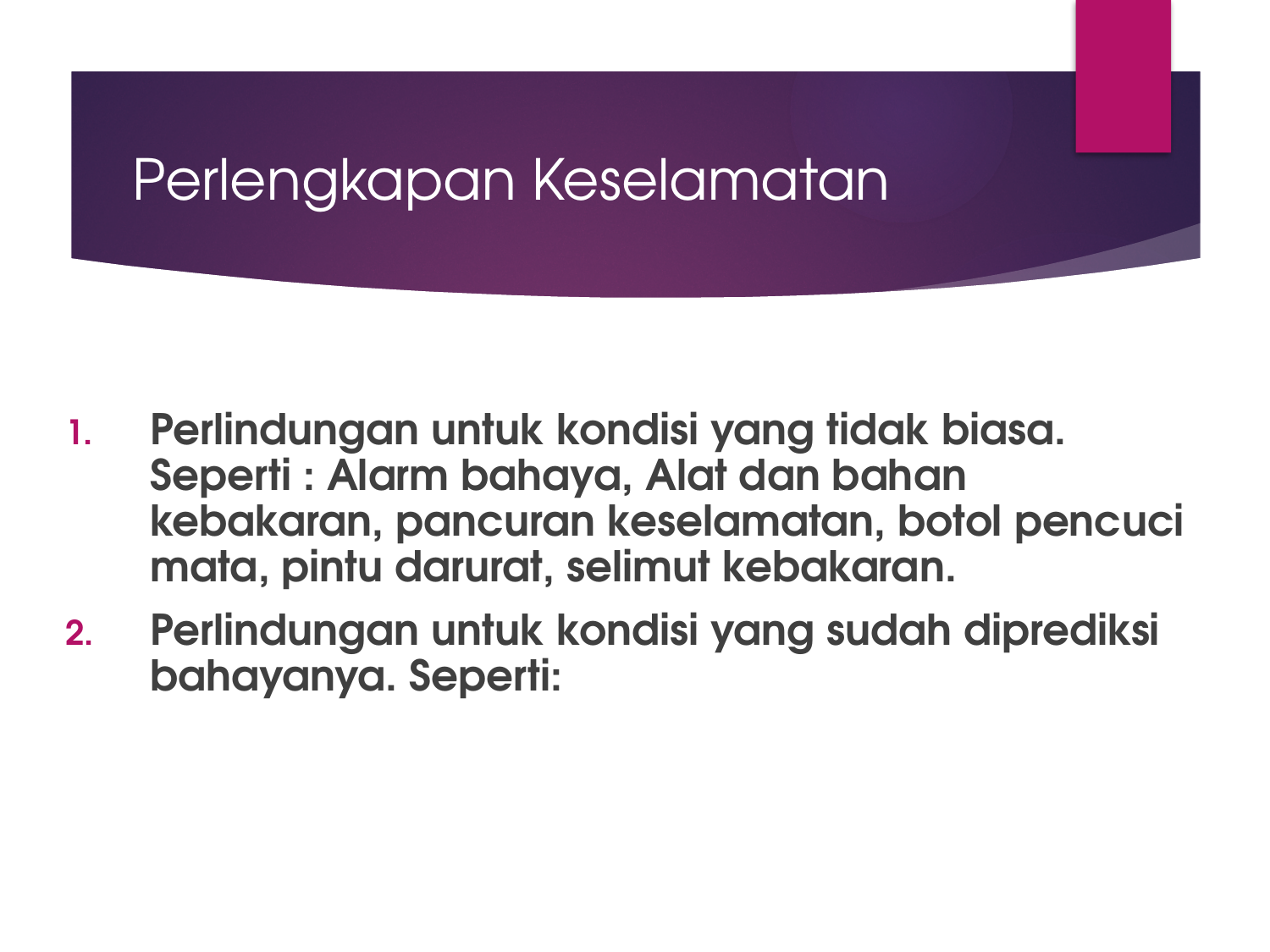

# Perlengkapan Keselamatan
Perlindungan untuk kondisi yang tidak biasa. Seperti : Alarm bahaya, Alat dan bahan kebakaran, pancuran keselamatan, botol pencuci mata, pintu darurat, selimut kebakaran.
Perlindungan untuk kondisi yang sudah diprediksi bahayanya. Seperti: